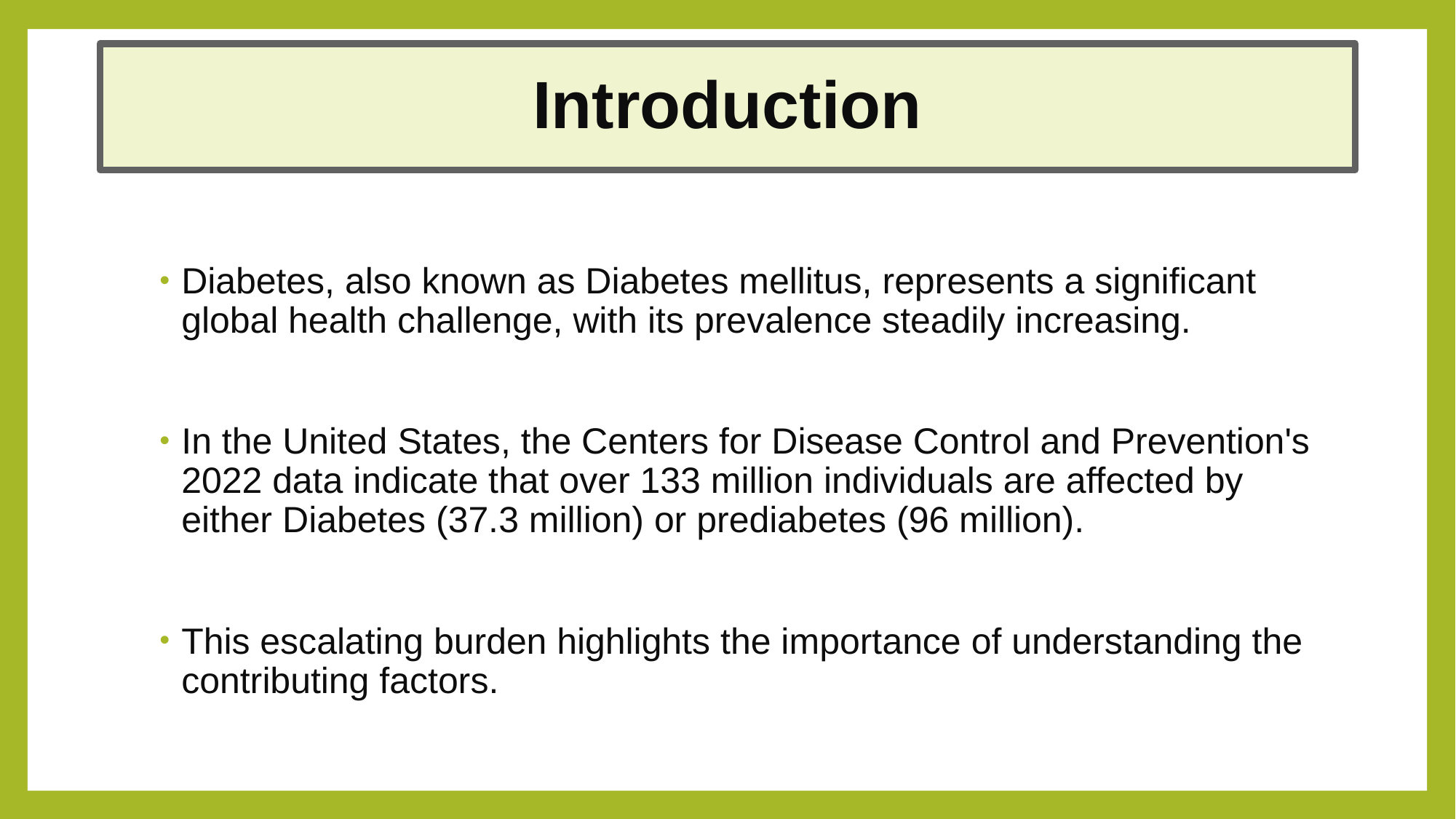

# Introduction
Diabetes, also known as Diabetes mellitus, represents a significant global health challenge, with its prevalence steadily increasing.

In the United States, the Centers for Disease Control and Prevention's 2022 data indicate that over 133 million individuals are affected by either Diabetes (37.3 million) or prediabetes (96 million).

This escalating burden highlights the importance of understanding the contributing factors.